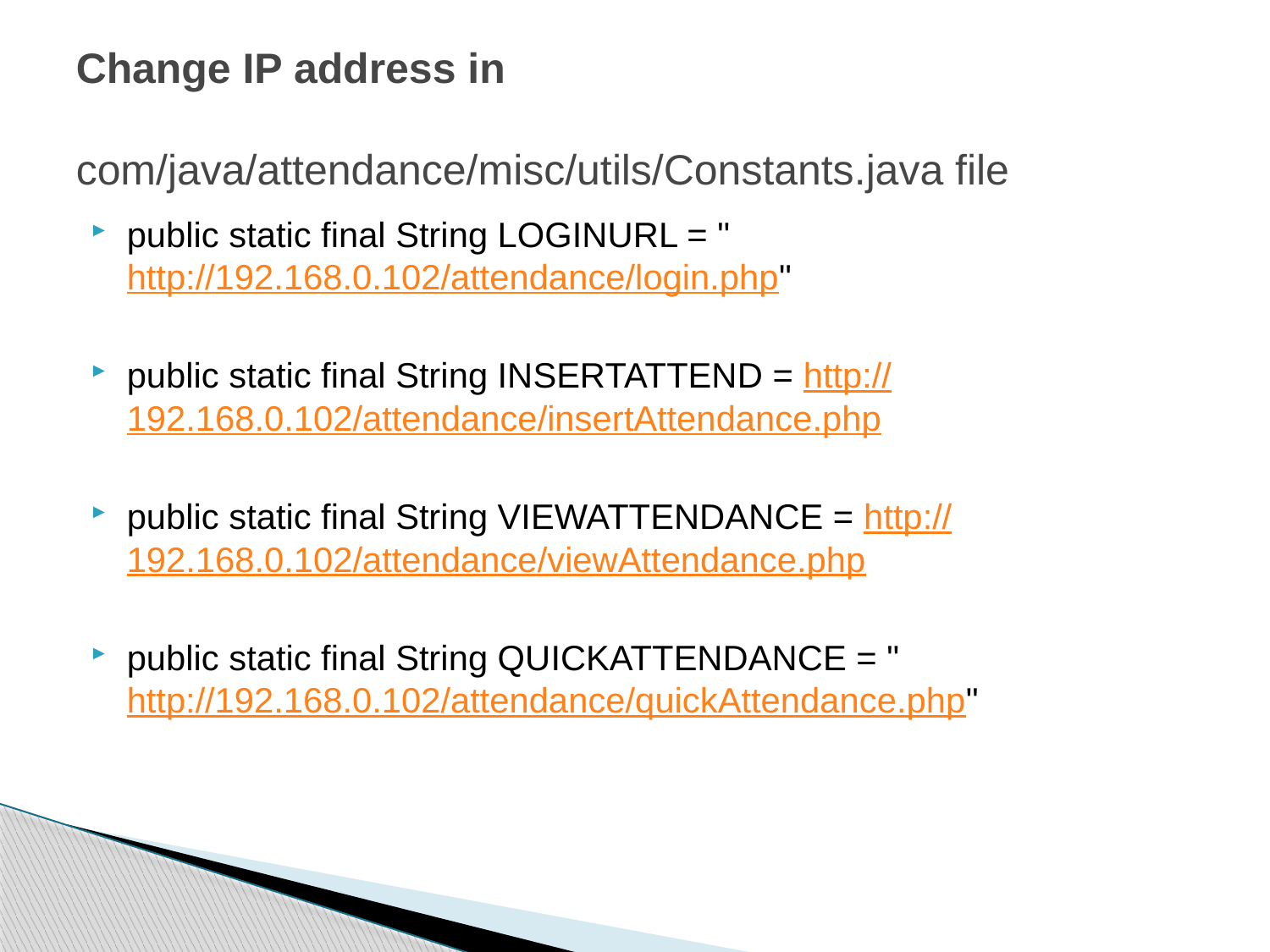

# Change IP address in com/java/attendance/misc/utils/Constants.java file
public static final String LOGINURL = "http://192.168.0.102/attendance/login.php"

public static final String INSERTATTEND = http://192.168.0.102/attendance/insertAttendance.php

public static final String VIEWATTENDANCE = http://192.168.0.102/attendance/viewAttendance.php

public static final String QUICKATTENDANCE = "http://192.168.0.102/attendance/quickAttendance.php"